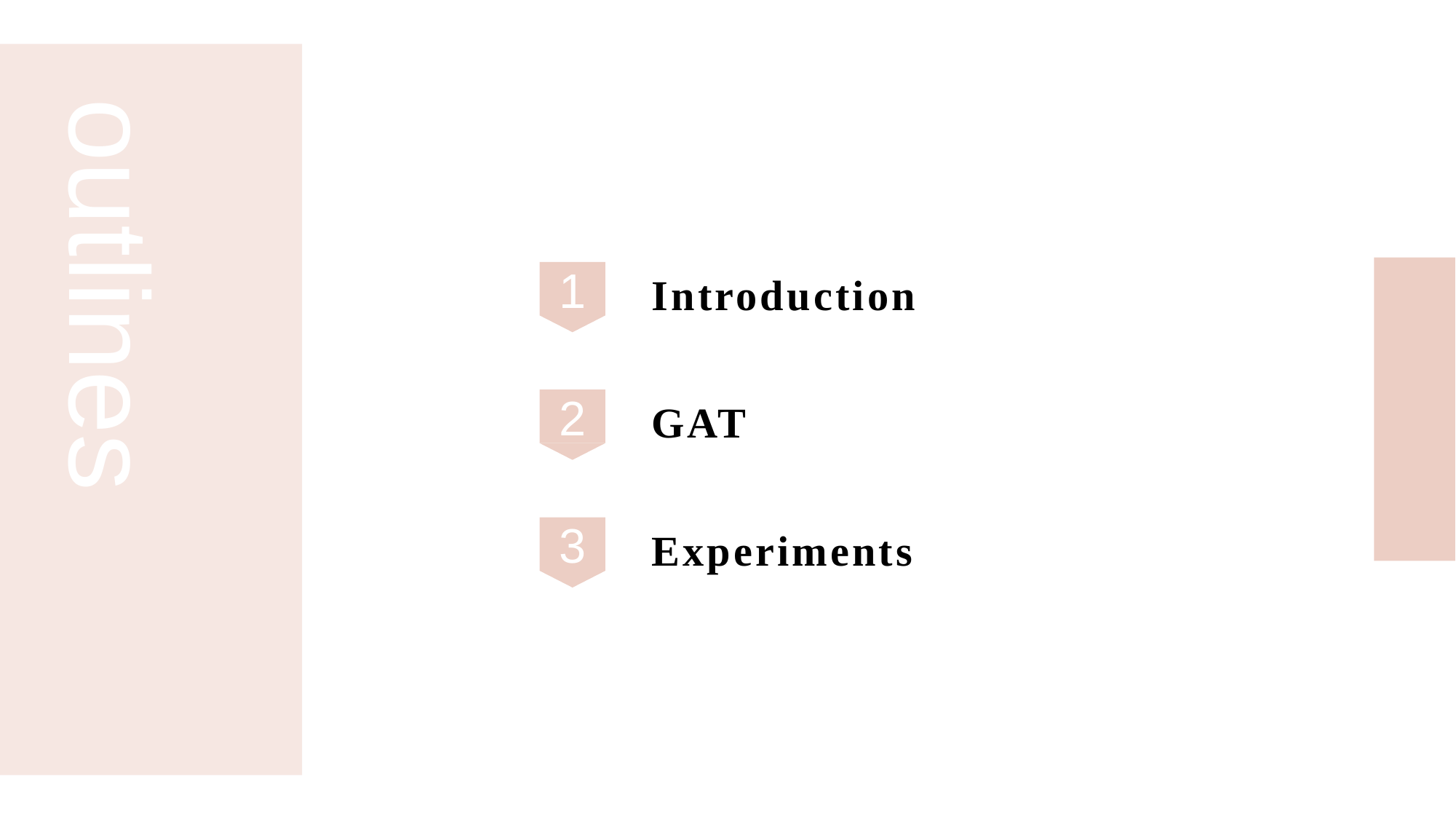

outlines

1

Introduction
2

GAT
3

Experiments